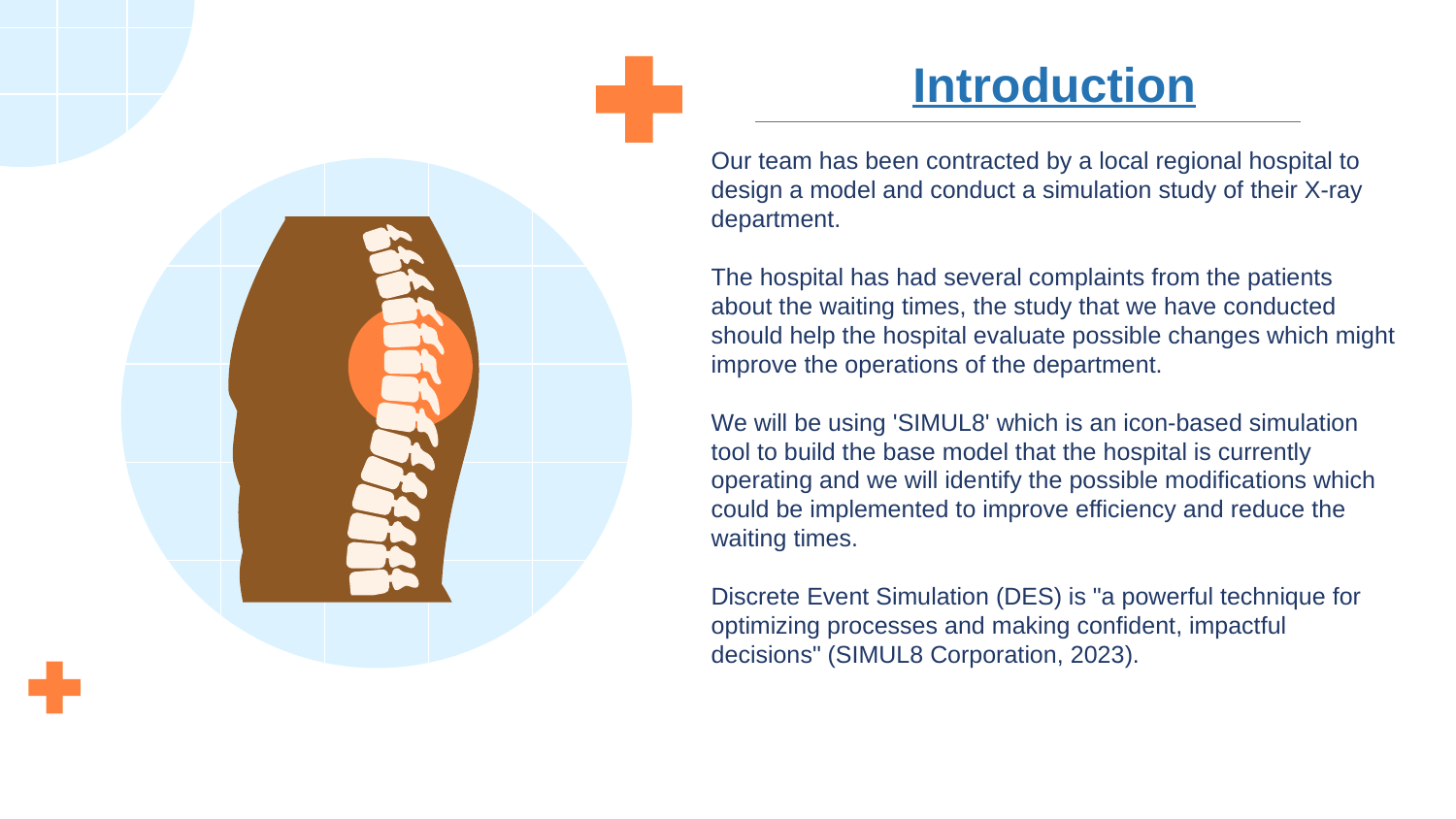

# Introduction

Our team has been contracted by a local regional hospital to design a model and conduct a simulation study of their X-ray department.

The hospital has had several complaints from the patients about the waiting times, the study that we have conducted should help the hospital evaluate possible changes which might improve the operations of the department.

We will be using 'SIMUL8' which is an icon-based simulation tool to build the base model that the hospital is currently operating and we will identify the possible modifications which could be implemented to improve efficiency and reduce the waiting times.

Discrete Event Simulation (DES) is "a powerful technique for optimizing processes and making confident, impactful decisions" (SIMUL8 Corporation, 2023).